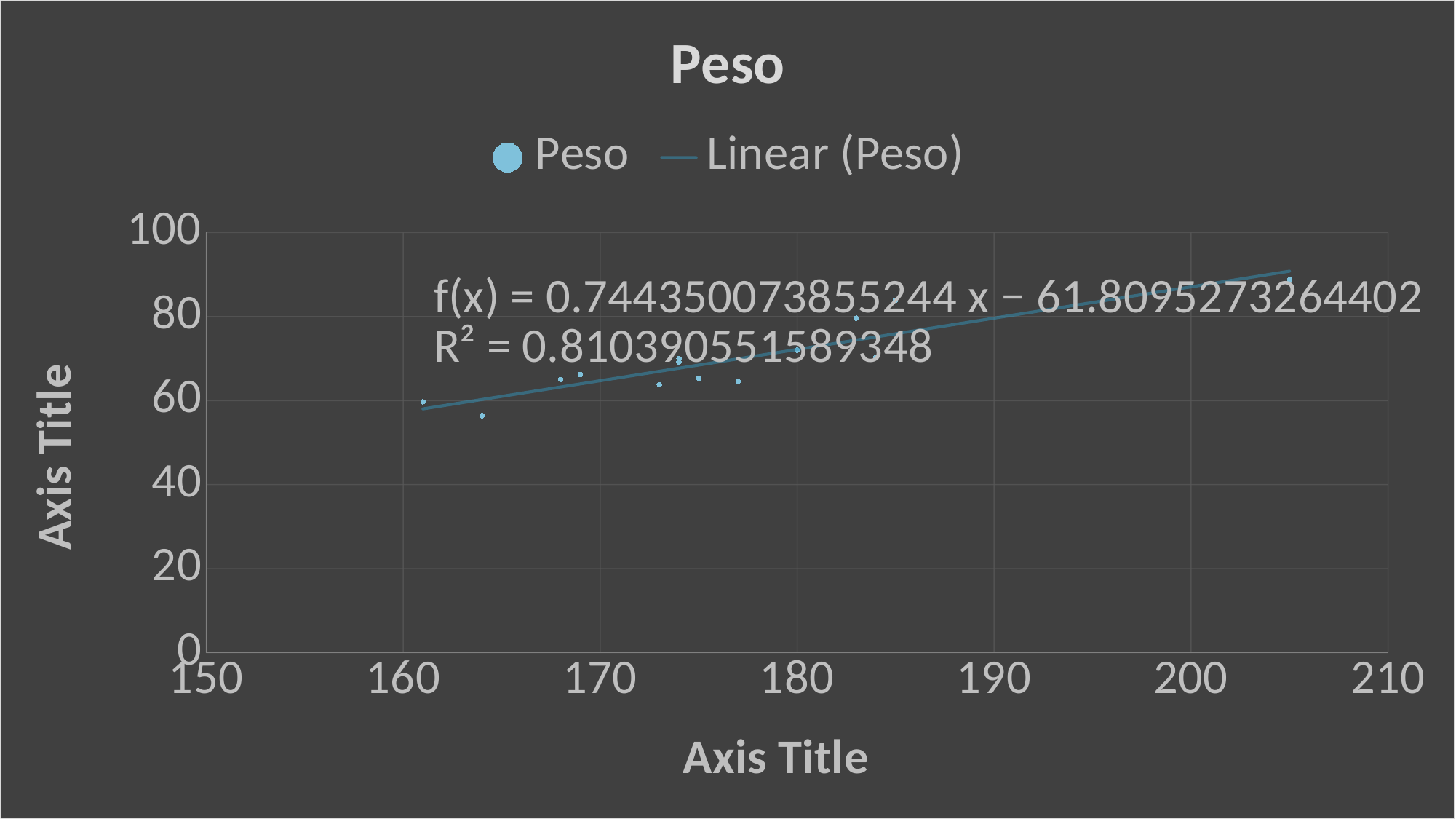

### Chart:

| Category | Peso |
|---|---|